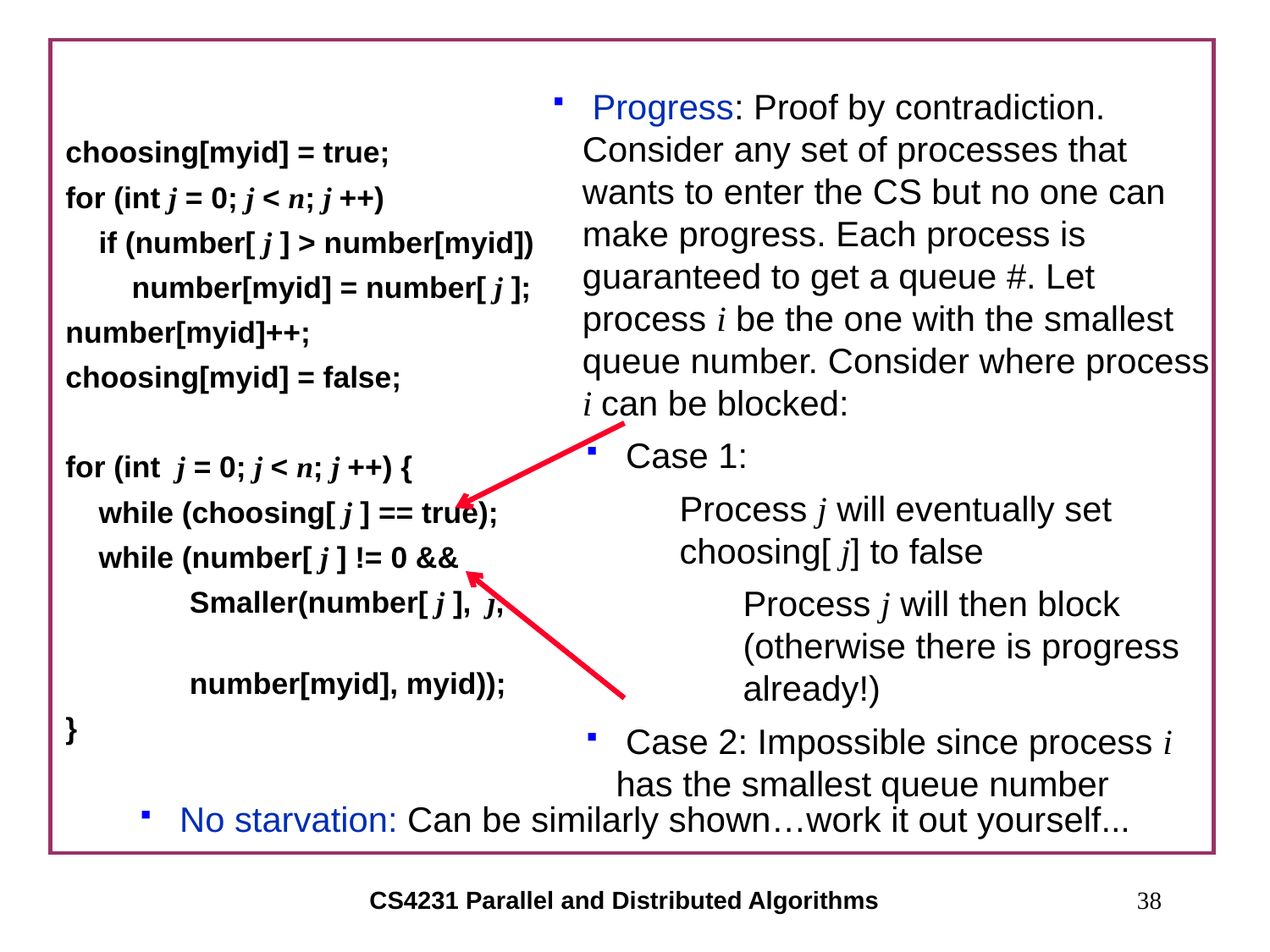

Progress: Proof by contradiction. Consider any set of processes that wants to enter the CS but no one can make progress. Each process is guaranteed to get a queue #. Let process i be the one with the smallest queue number. Consider where process i can be blocked:
 Case 1:
Process j will eventually set choosing[ j] to false
	Process j will then block 	(otherwise there is progress	already!)
 Case 2: Impossible since process i has the smallest queue number
choosing[myid] = true;
for (int j = 0; j < n; j ++)
    if (number[ j ] > number[myid])
        number[myid] = number[ j ];
number[myid]++;
choosing[myid] = false;

for (int  j = 0; j < n; j ++) {
    while (choosing[ j ] == true);
    while (number[ j ] != 0 &&
               Smaller(number[ j ],  j,
               number[myid], myid));
}

 No starvation: Can be similarly shown…work it out yourself...
CS4231 Parallel and Distributed Algorithms
38